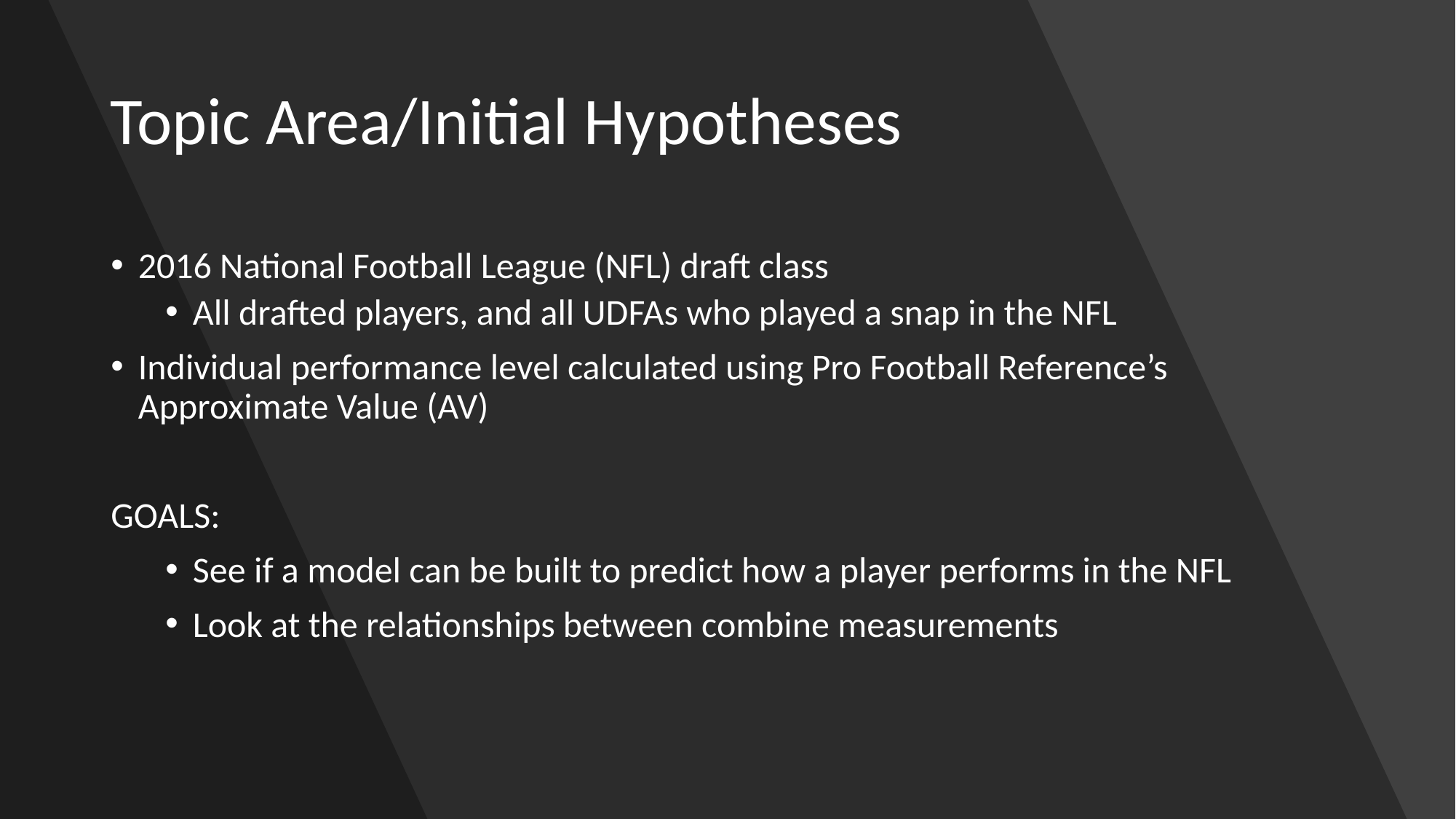

# Topic Area/Initial Hypotheses
2016 National Football League (NFL) draft class
All drafted players, and all UDFAs who played a snap in the NFL
Individual performance level calculated using Pro Football Reference’s Approximate Value (AV)

GOALS:
See if a model can be built to predict how a player performs in the NFL
Look at the relationships between combine measurements